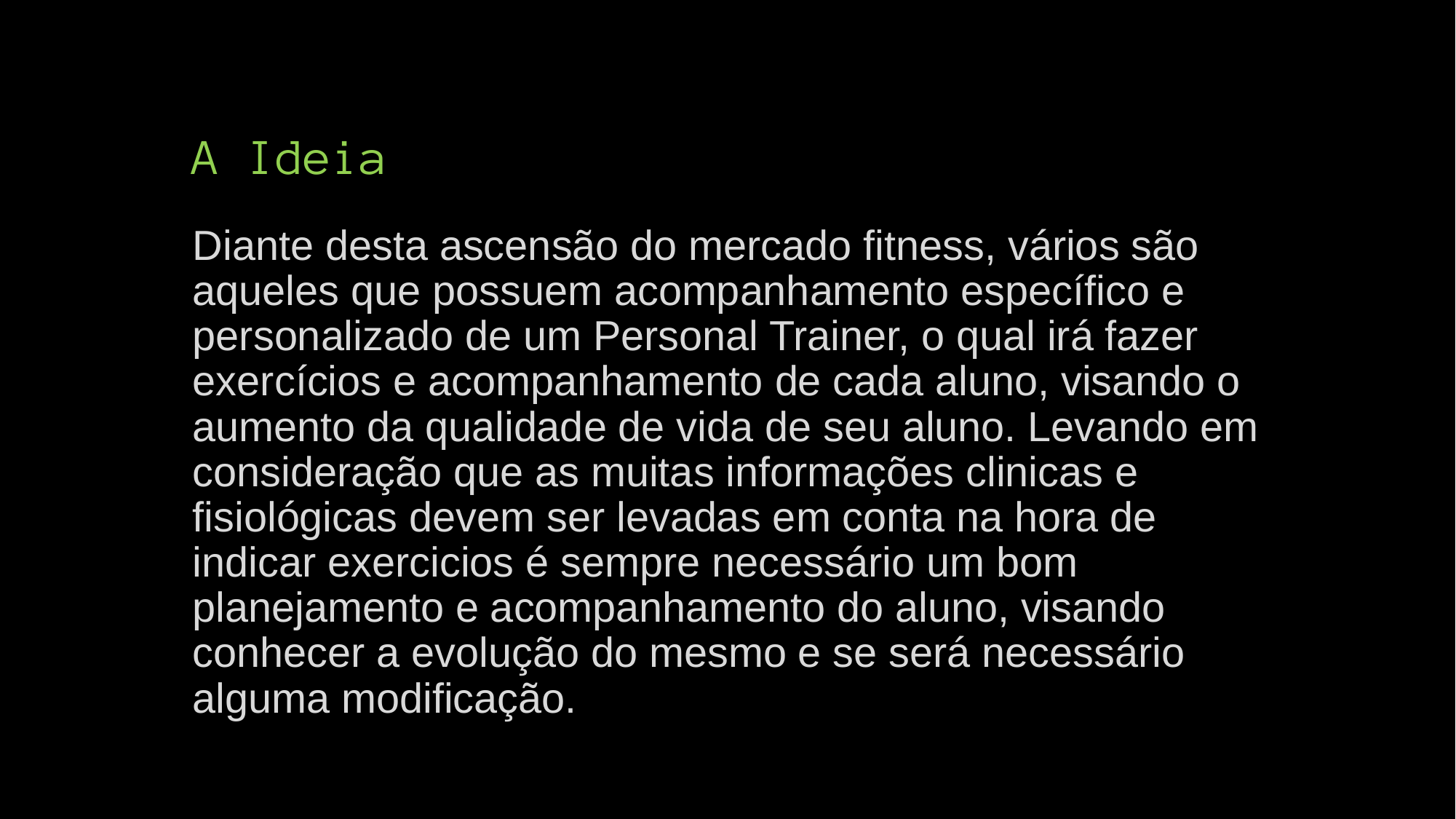

# A Ideia
Diante desta ascensão do mercado fitness, vários são aqueles que possuem acompanhamento específico e personalizado de um Personal Trainer, o qual irá fazer exercícios e acompanhamento de cada aluno, visando o aumento da qualidade de vida de seu aluno. Levando em consideração que as muitas informações clinicas e fisiológicas devem ser levadas em conta na hora de indicar exercicios é sempre necessário um bom planejamento e acompanhamento do aluno, visando conhecer a evolução do mesmo e se será necessário alguma modificação.